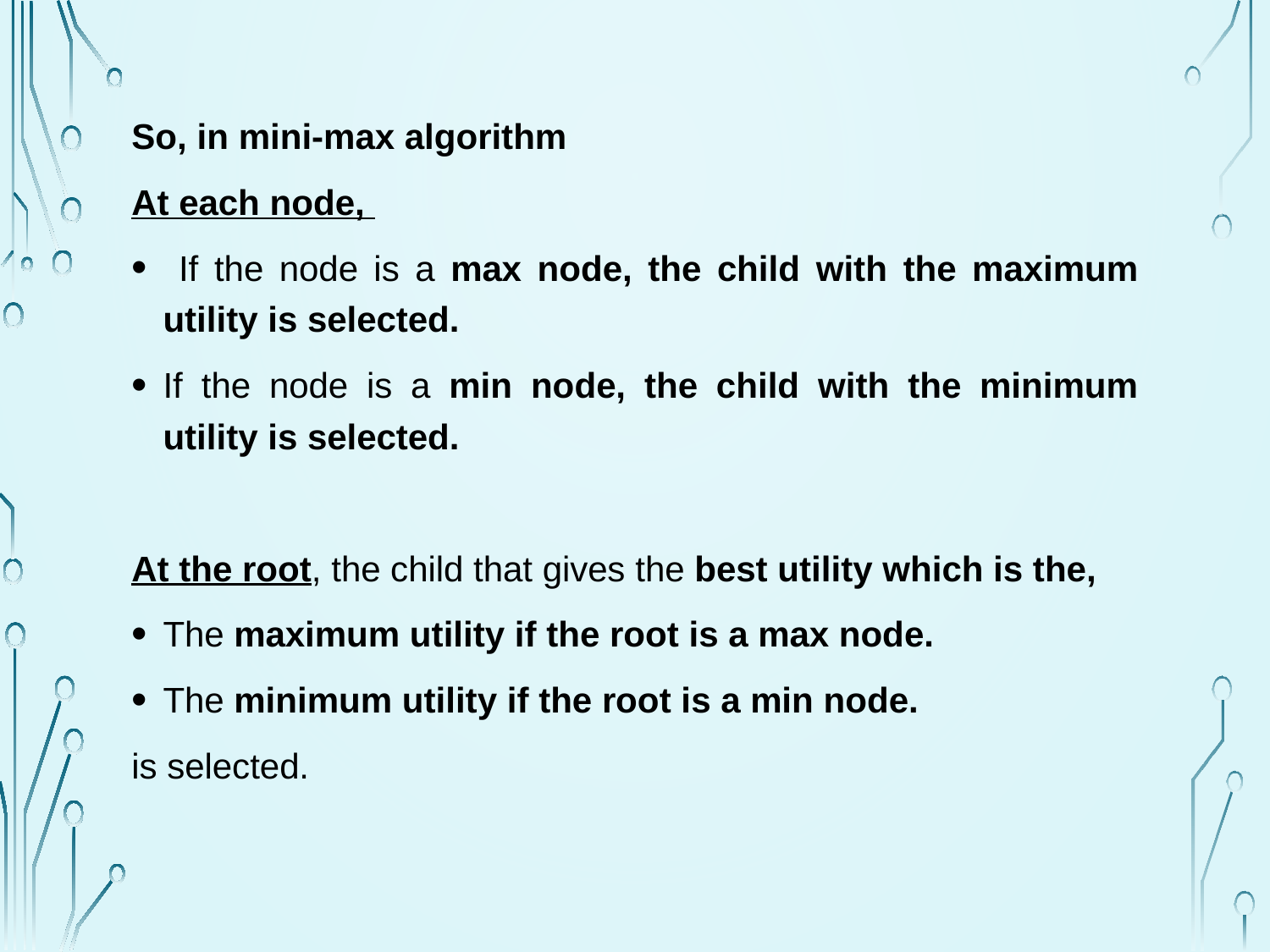

So, in mini-max algorithm
At each node,
 If the node is a max node, the child with the maximum utility is selected.
If the node is a min node, the child with the minimum utility is selected.

At the root, the child that gives the best utility which is the,
The maximum utility if the root is a max node.
The minimum utility if the root is a min node.
is selected.